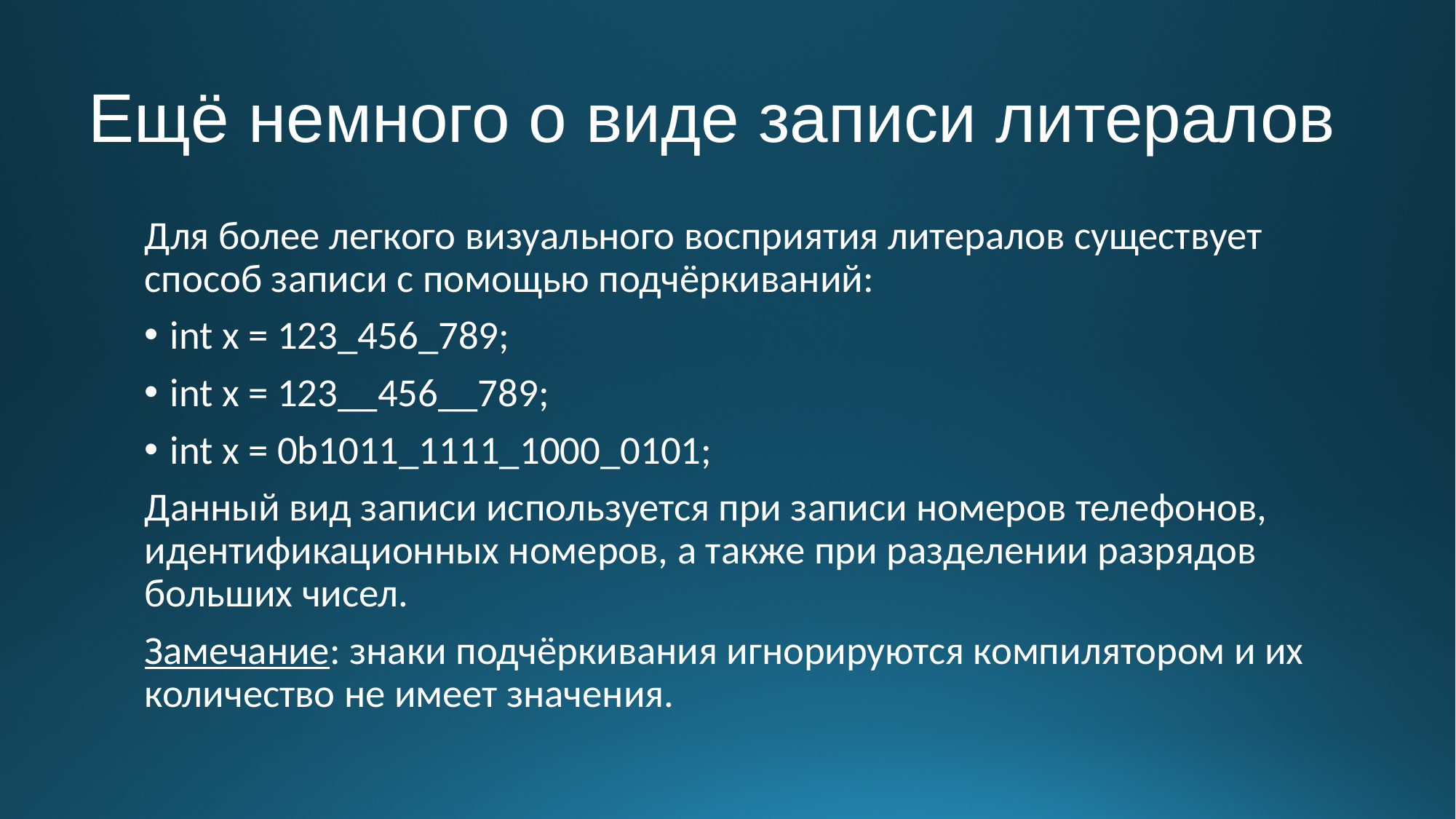

# Ещё немного о виде записи литералов
Для более легкого визуального восприятия литералов существует способ записи с помощью подчёркиваний:
int x = 123_456_789;
int x = 123__456__789;
int x = 0b1011_1111_1000_0101;
Данный вид записи используется при записи номеров телефонов, идентификационных номеров, а также при разделении разрядов больших чисел.
Замечание: знаки подчёркивания игнорируются компилятором и их количество не имеет значения.